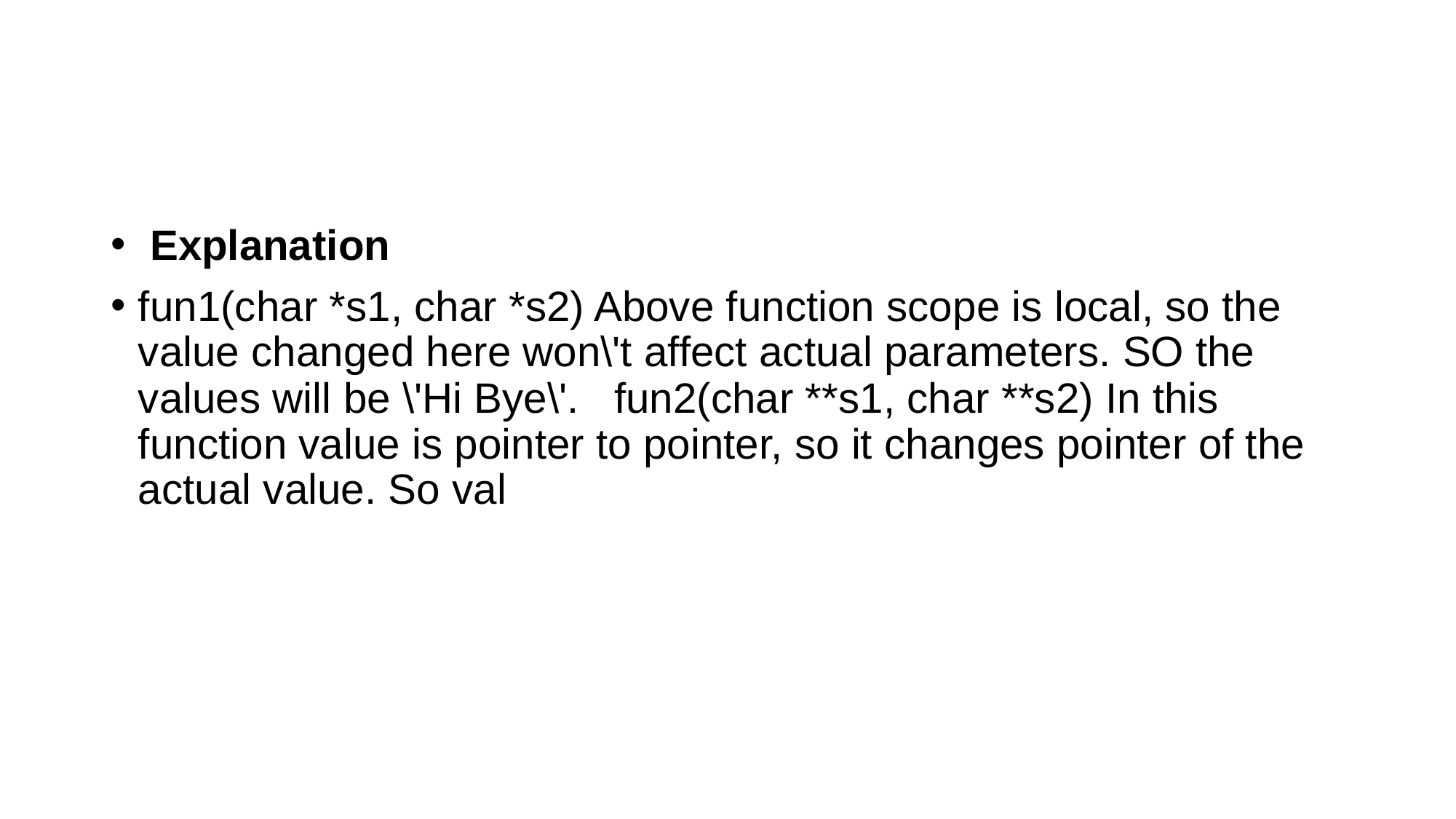

#
 Explanation
fun1(char *s1, char *s2) Above function scope is local, so the value changed here won\'t affect actual parameters. SO the values will be \'Hi Bye\'.   fun2(char **s1, char **s2) In this function value is pointer to pointer, so it changes pointer of the actual value. So val